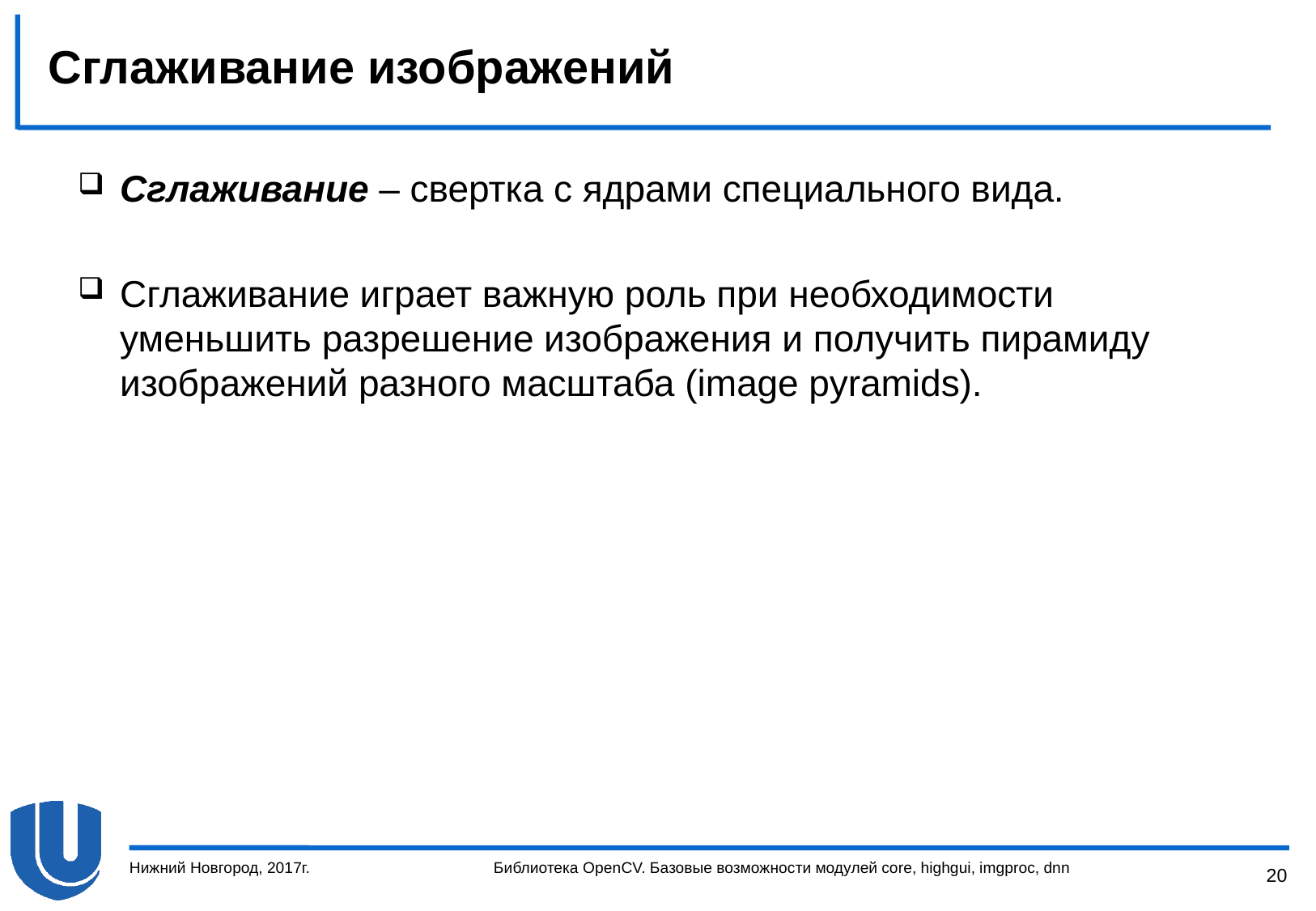

# Сглаживание изображений
Сглаживание – свертка с ядрами специального вида.

Сглаживание играет важную роль при необходимости уменьшить разрешение изображения и получить пирамиду изображений разного масштаба (image pyramids).
Нижний Новгород, 2017г.
Библиотека OpenCV. Базовые возможности модулей core, highgui, imgproc, dnn